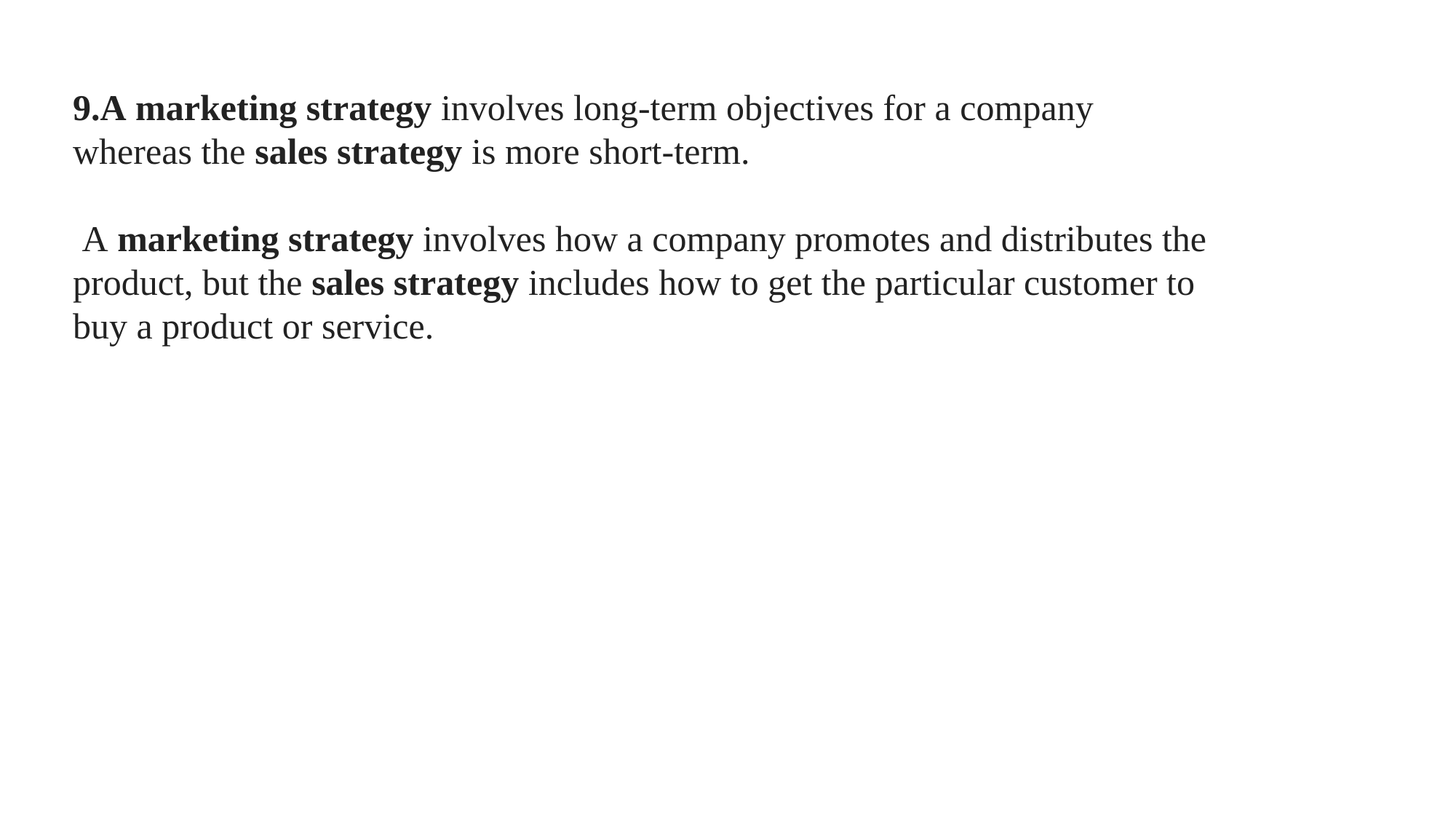

9.A marketing strategy involves long-term objectives for a company whereas the sales strategy is more short-term.

 A marketing strategy involves how a company promotes and distributes the product, but the sales strategy includes how to get the particular customer to buy a product or service.